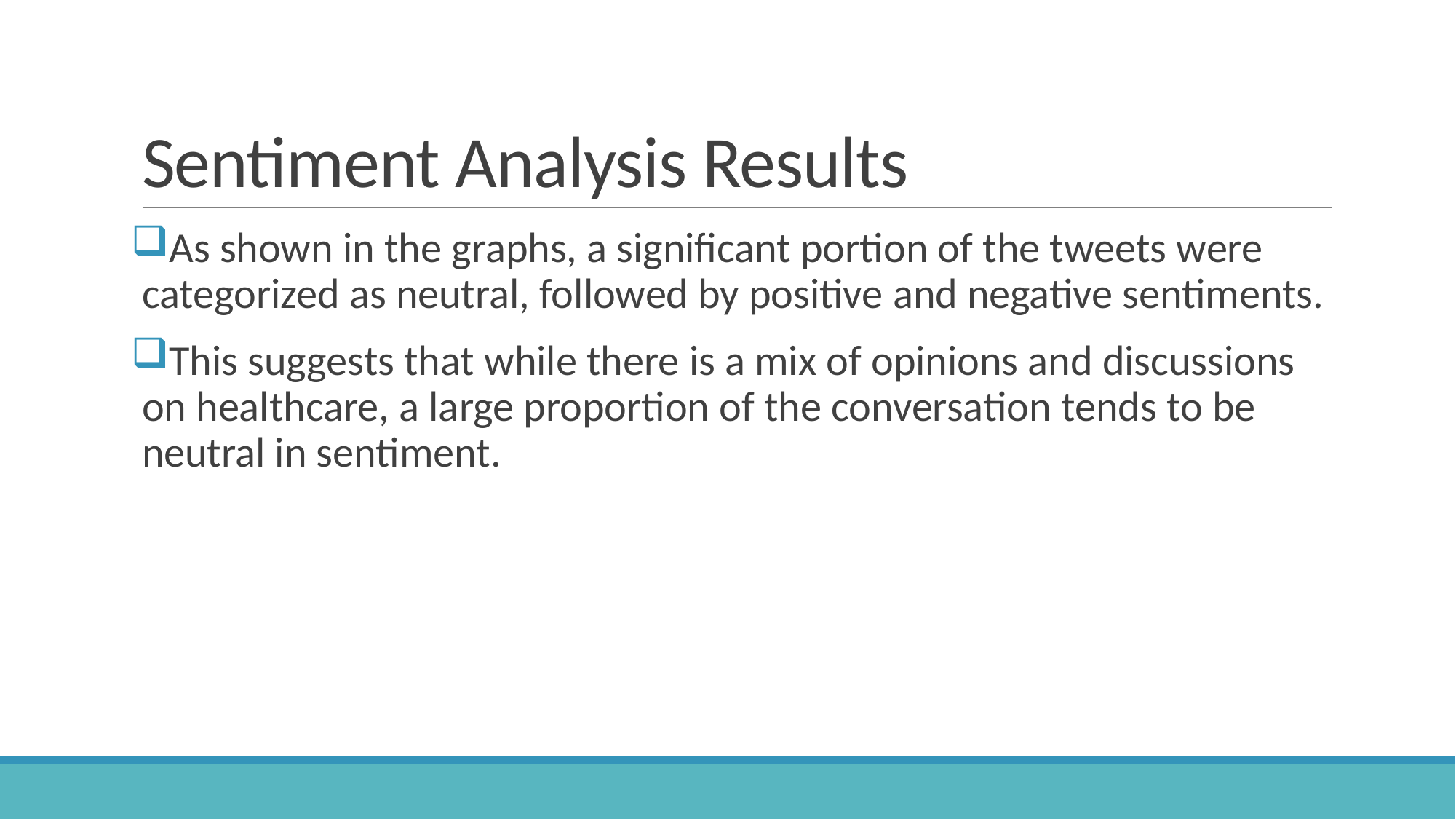

# Sentiment Analysis Results
As shown in the graphs, a significant portion of the tweets were categorized as neutral, followed by positive and negative sentiments.
This suggests that while there is a mix of opinions and discussions on healthcare, a large proportion of the conversation tends to be neutral in sentiment.